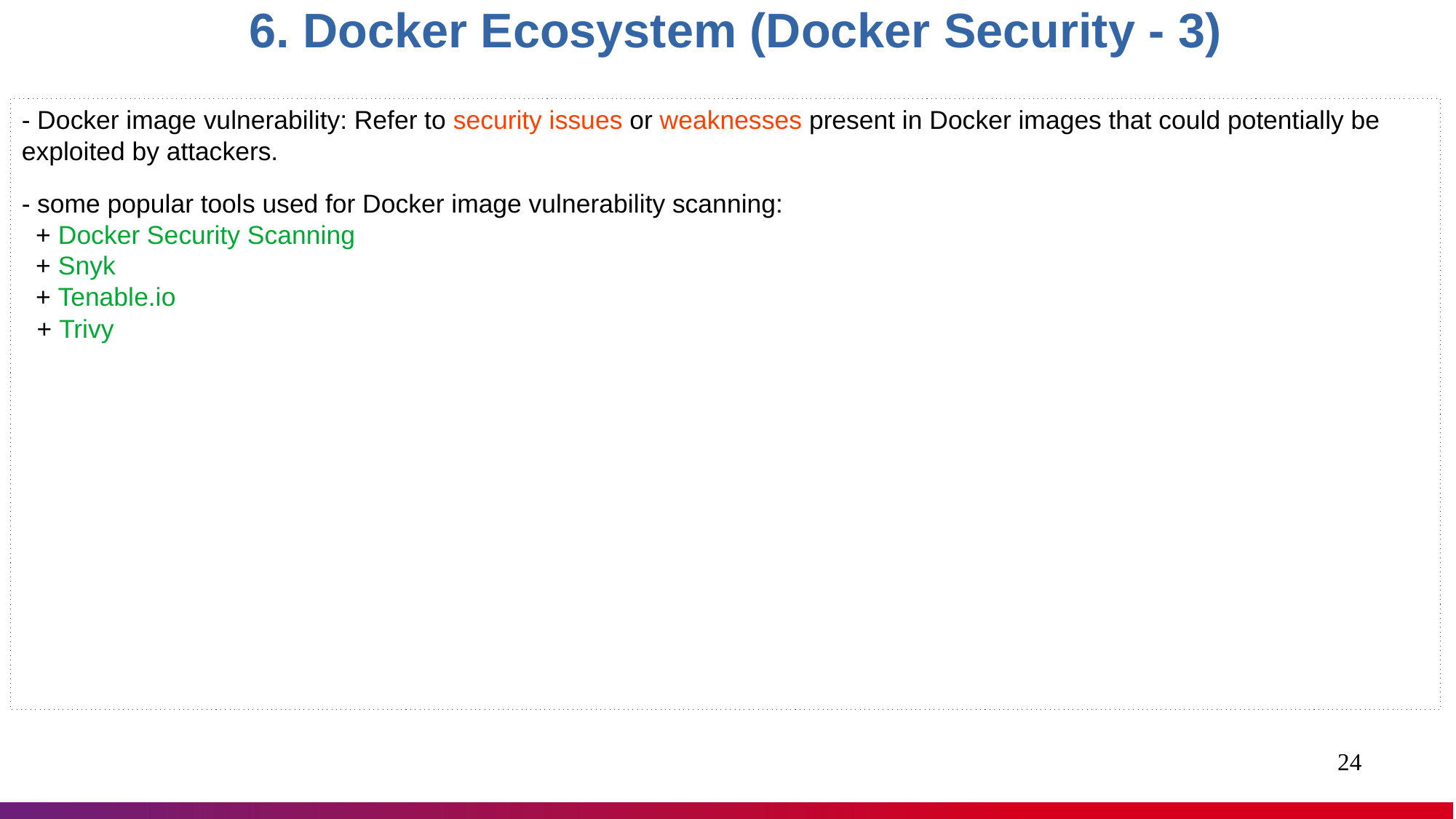

6. Docker Ecosystem (Docker Security - 3)
- Docker image vulnerability: Refer to security issues or weaknesses present in Docker images that could potentially be exploited by attackers.
- some popular tools used for Docker image vulnerability scanning:
  + Docker Security Scanning
  + Snyk
  + Tenable.io
  + Trivy

24